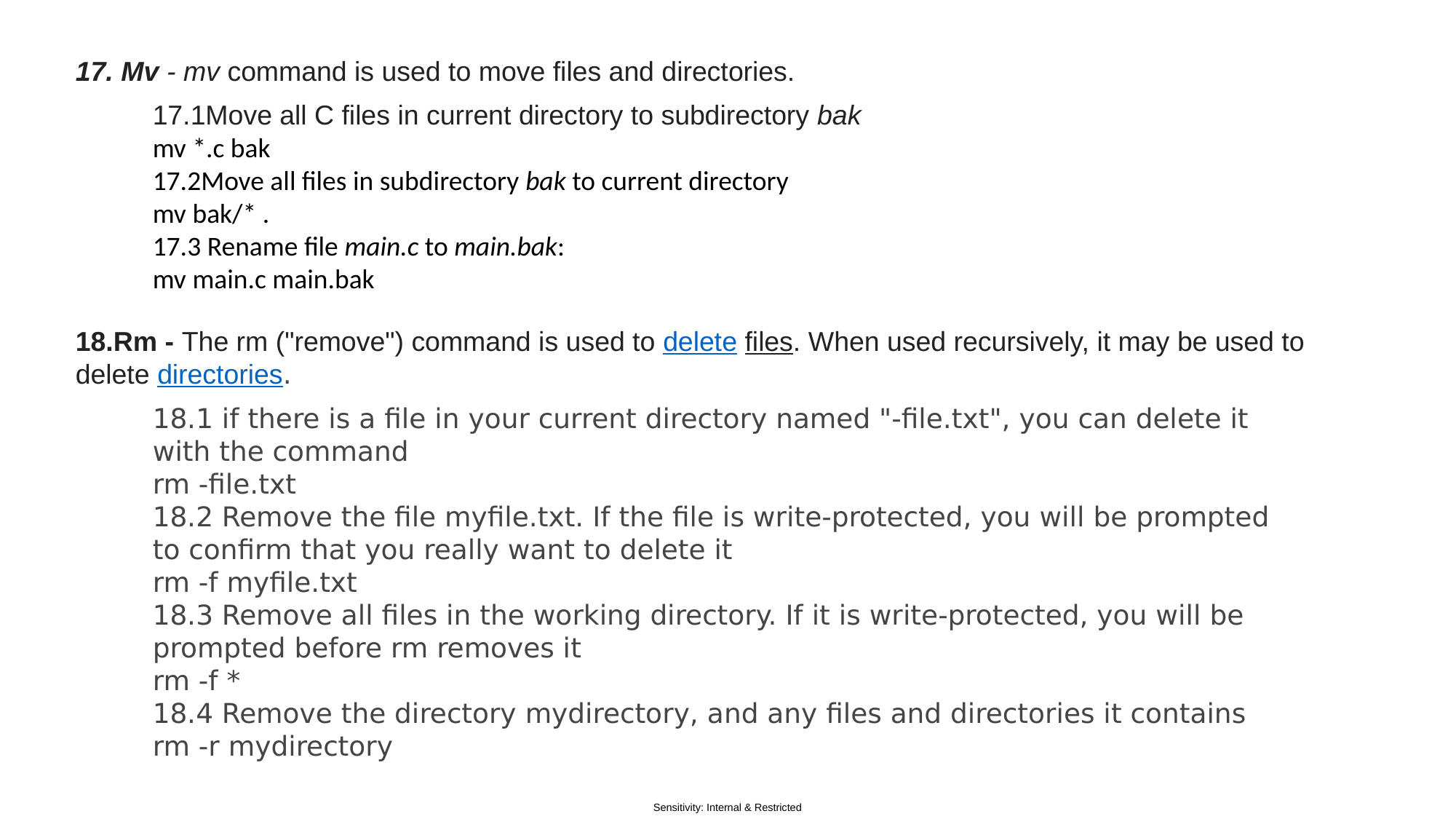

17. Mv - mv command is used to move files and directories.
17.1Move all C files in current directory to subdirectory bak
mv *.c bak
17.2Move all files in subdirectory bak to current directory
mv bak/* .
17.3 Rename file main.c to main.bak:
mv main.c main.bak
18.Rm - The rm ("remove") command is used to delete files. When used recursively, it may be used to delete directories.
18.1 if there is a file in your current directory named "-file.txt", you can delete it with the command
rm -file.txt
18.2 Remove the file myfile.txt. If the file is write-protected, you will be prompted to confirm that you really want to delete it
rm -f myfile.txt
18.3 Remove all files in the working directory. If it is write-protected, you will be prompted before rm removes it
rm -f *
18.4 Remove the directory mydirectory, and any files and directories it contains
rm -r mydirectory